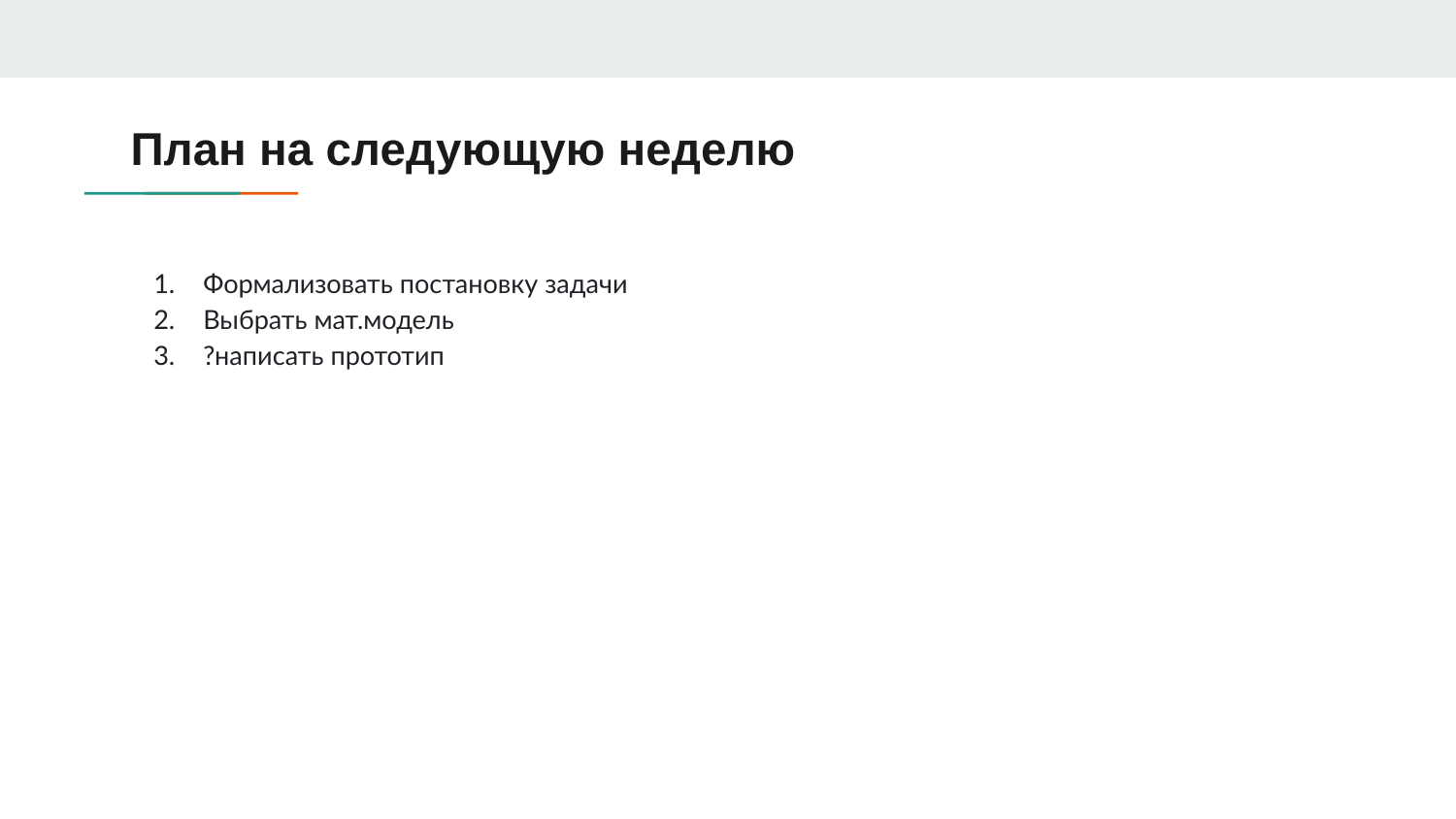

# План на следующую неделю
Формализовать постановку задачи
Выбрать мат.модель
?написать прототип